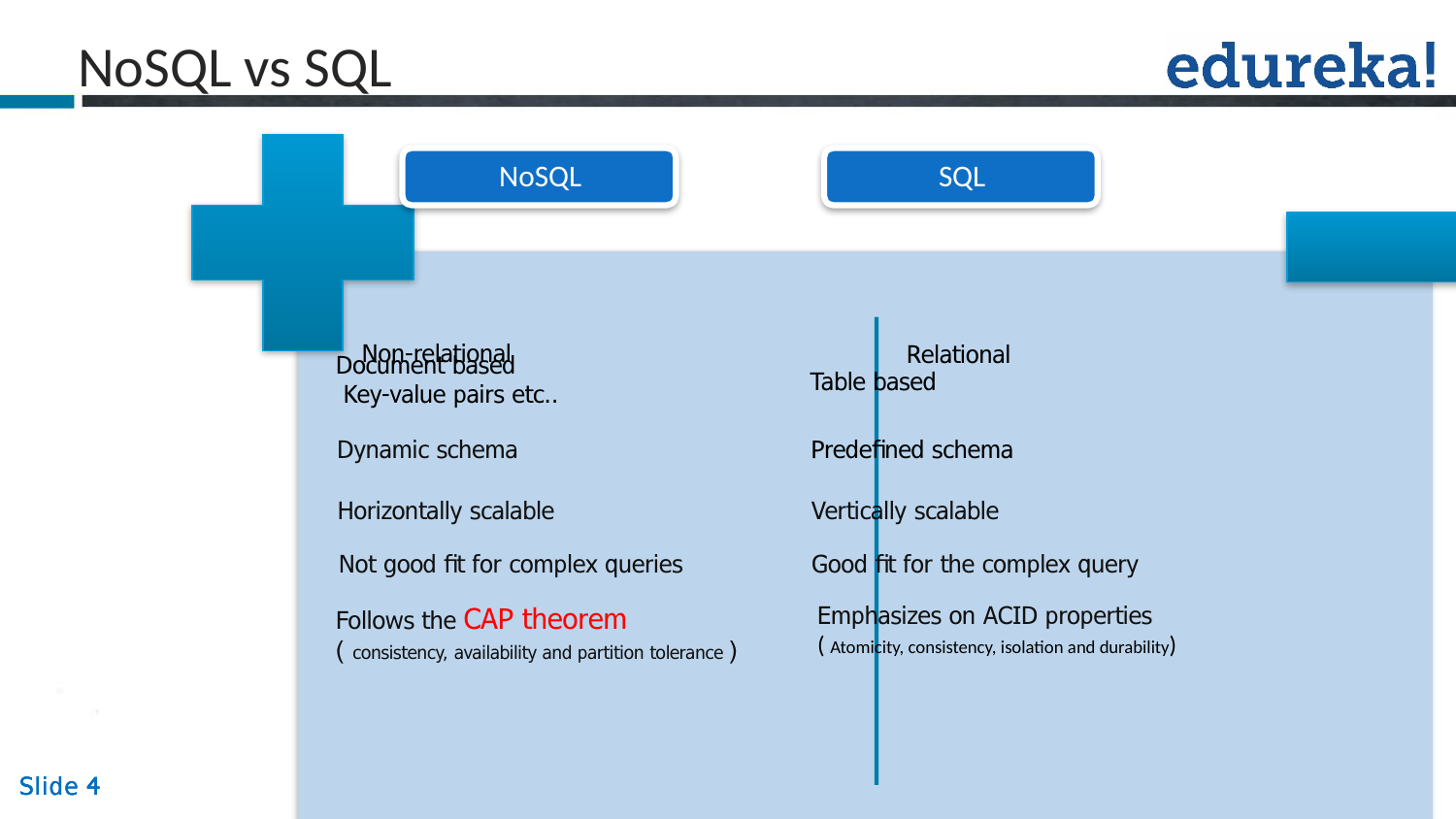

NoSQL vs SQL
Non-relational
Relational
Document based
 Key-value pairs etc..
Table based
Dynamic schema
Predefined schema
Horizontally scalable
Vertically scalable
Not good fit for complex queries
Good fit for the complex query
Emphasizes on ACID properties
( Atomicity, consistency, isolation and durability)
Follows the CAP theorem
( consistency, availability and partition tolerance )
NoSQL
SQL